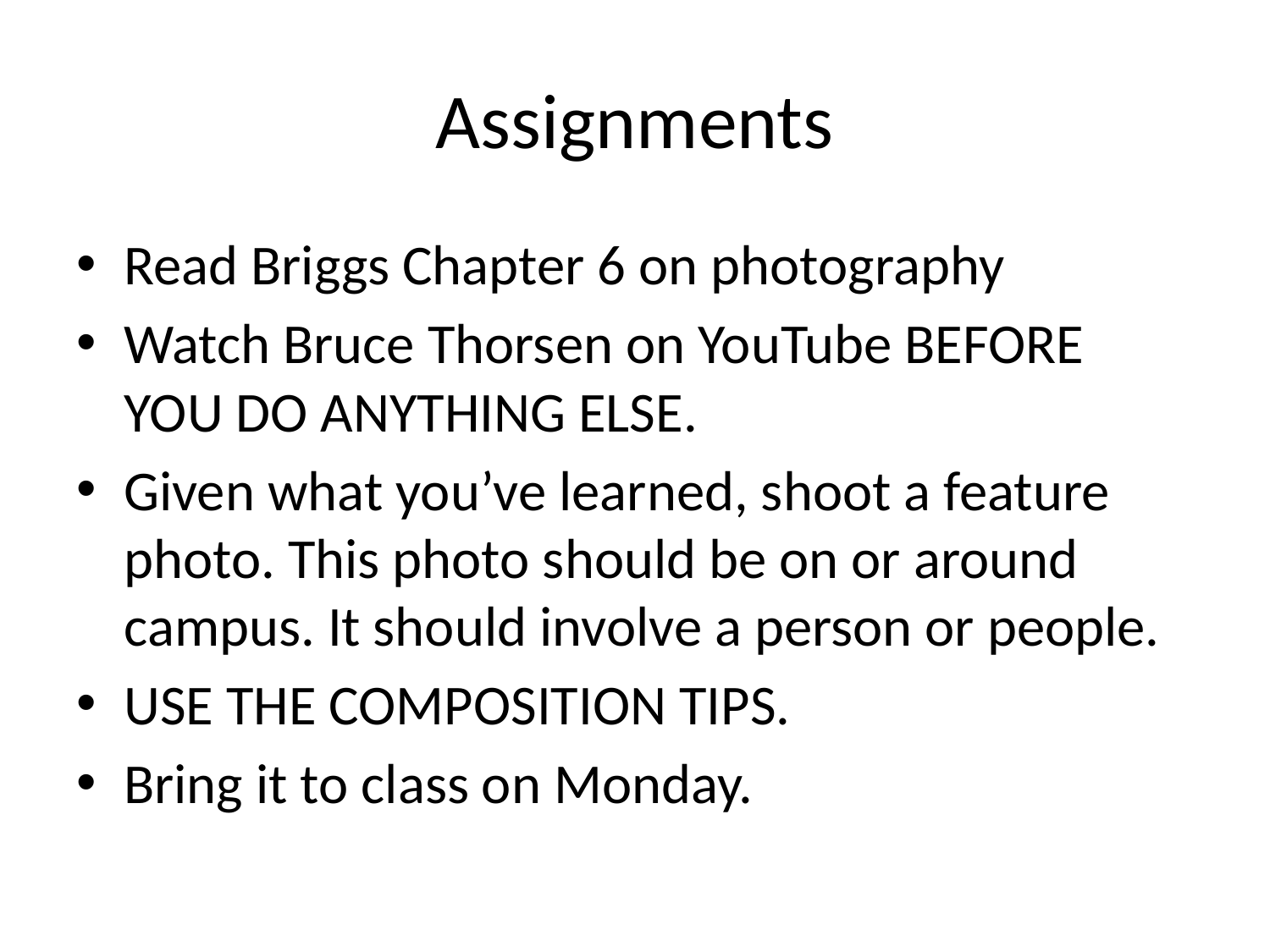

# Assignments
Read Briggs Chapter 6 on photography
Watch Bruce Thorsen on YouTube BEFORE YOU DO ANYTHING ELSE.
Given what you’ve learned, shoot a feature photo. This photo should be on or around campus. It should involve a person or people.
USE THE COMPOSITION TIPS.
Bring it to class on Monday.